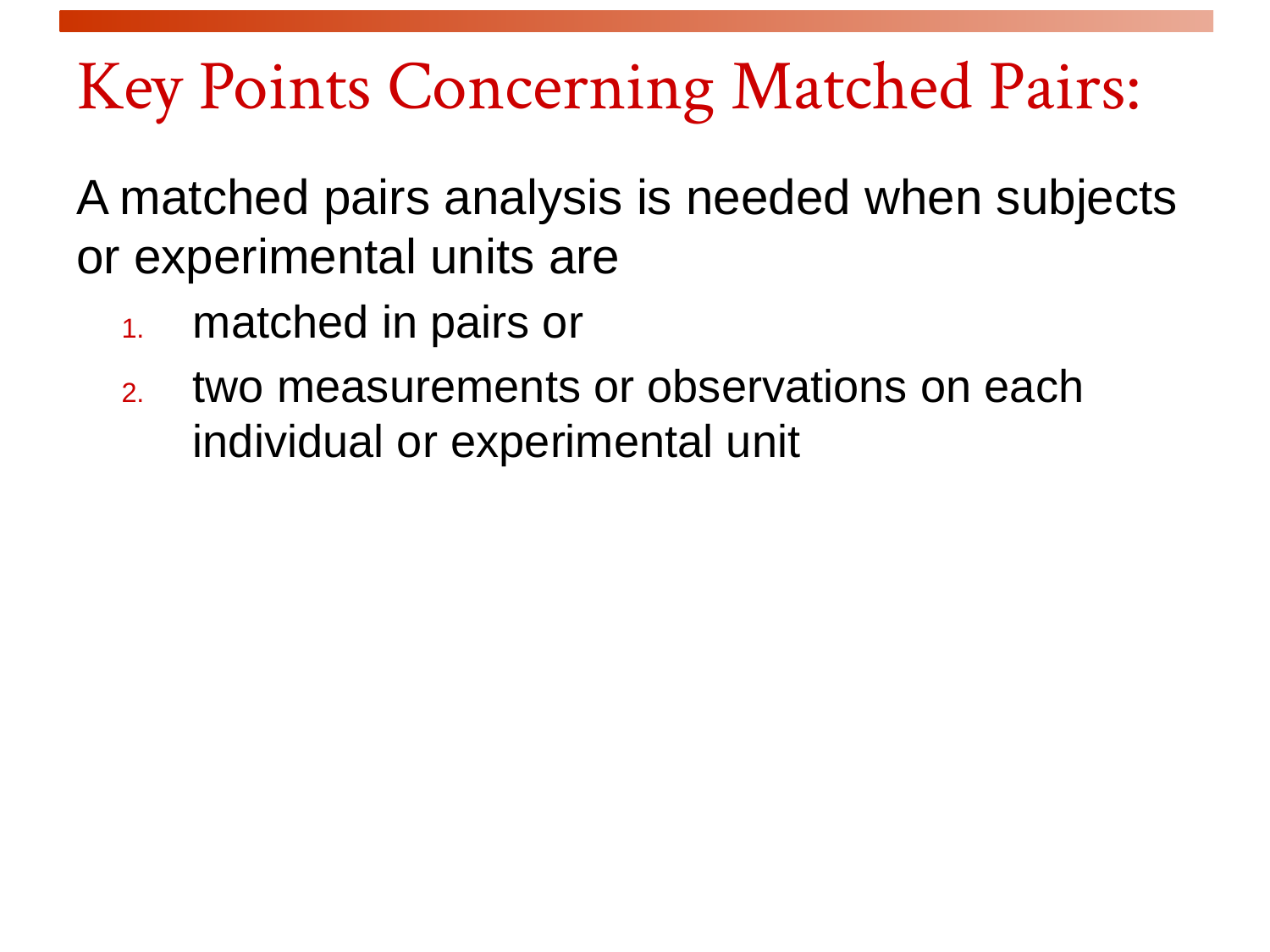

# Key Points Concerning Matched Pairs:
A matched pairs analysis is needed when subjects or experimental units are
matched in pairs or
two measurements or observations on each individual or experimental unit